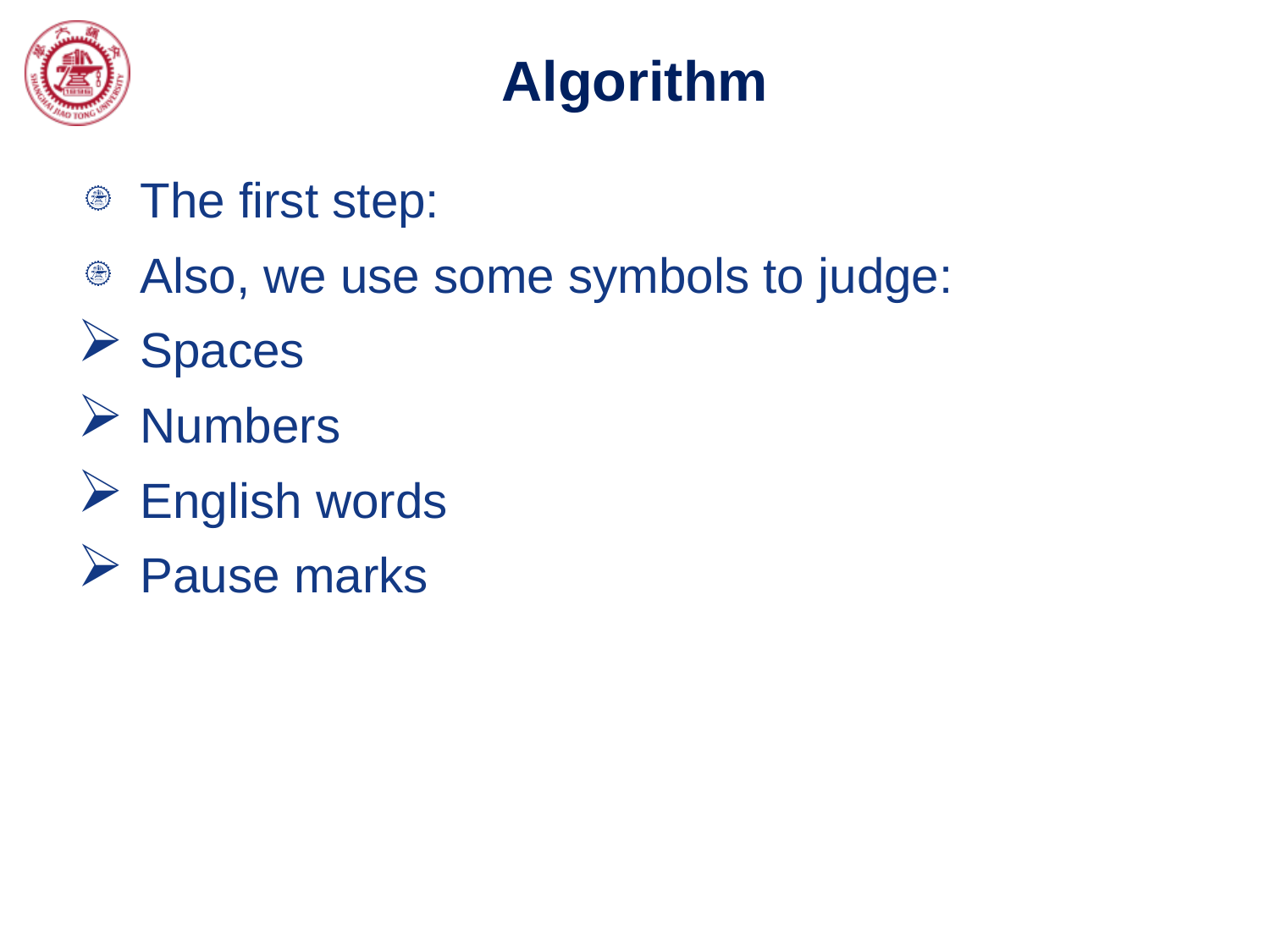

# Algorithm
The first step:
Also, we use some symbols to judge:
Spaces
Numbers
English words
Pause marks